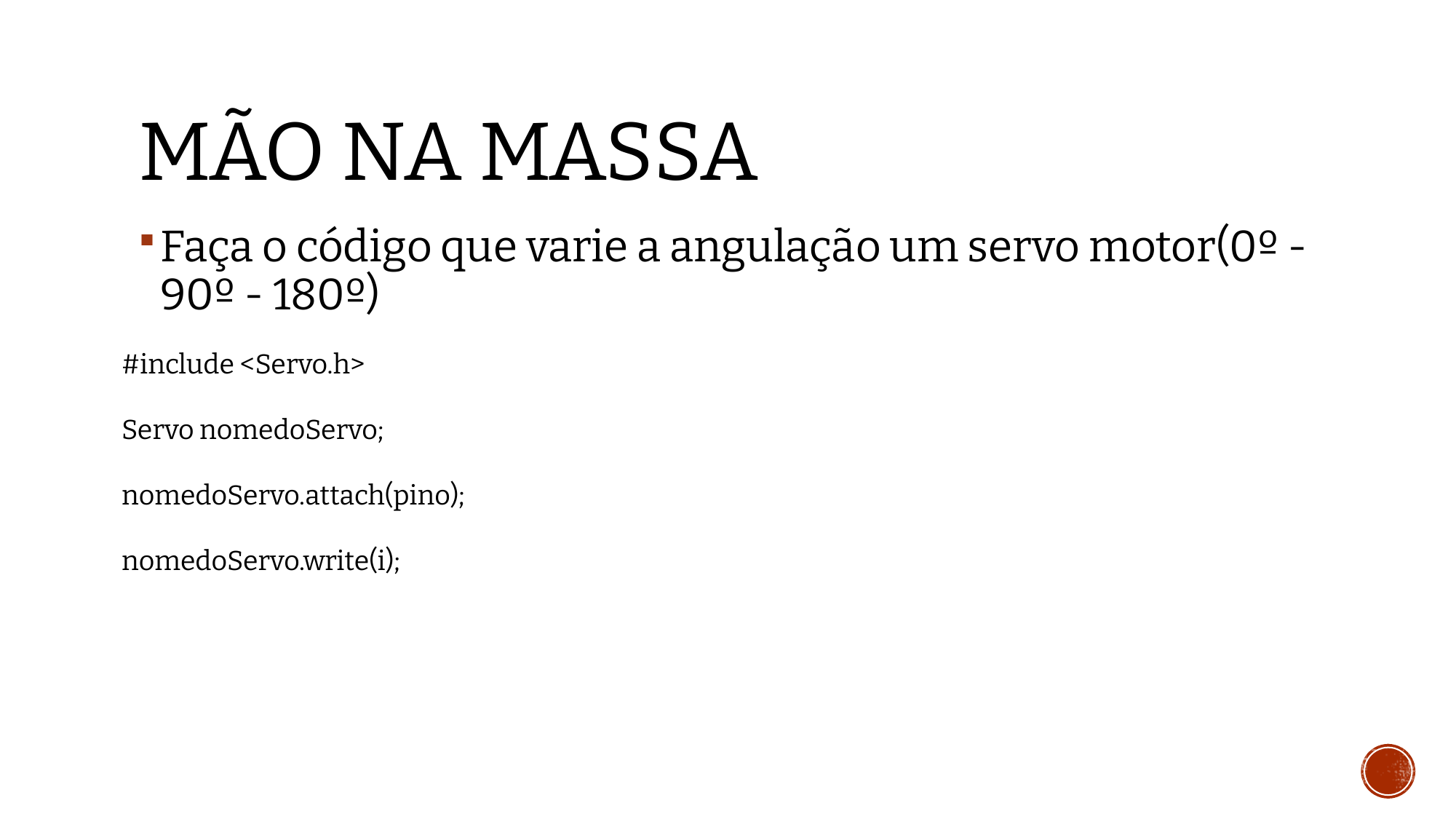

# MÃO NA MASSA
Faça o código que varie a angulação um servo motor(0º - 90º - 180º)

#include <Servo.h>

Servo nomedoServo;

nomedoServo.attach(pino);

nomedoServo.write(i);